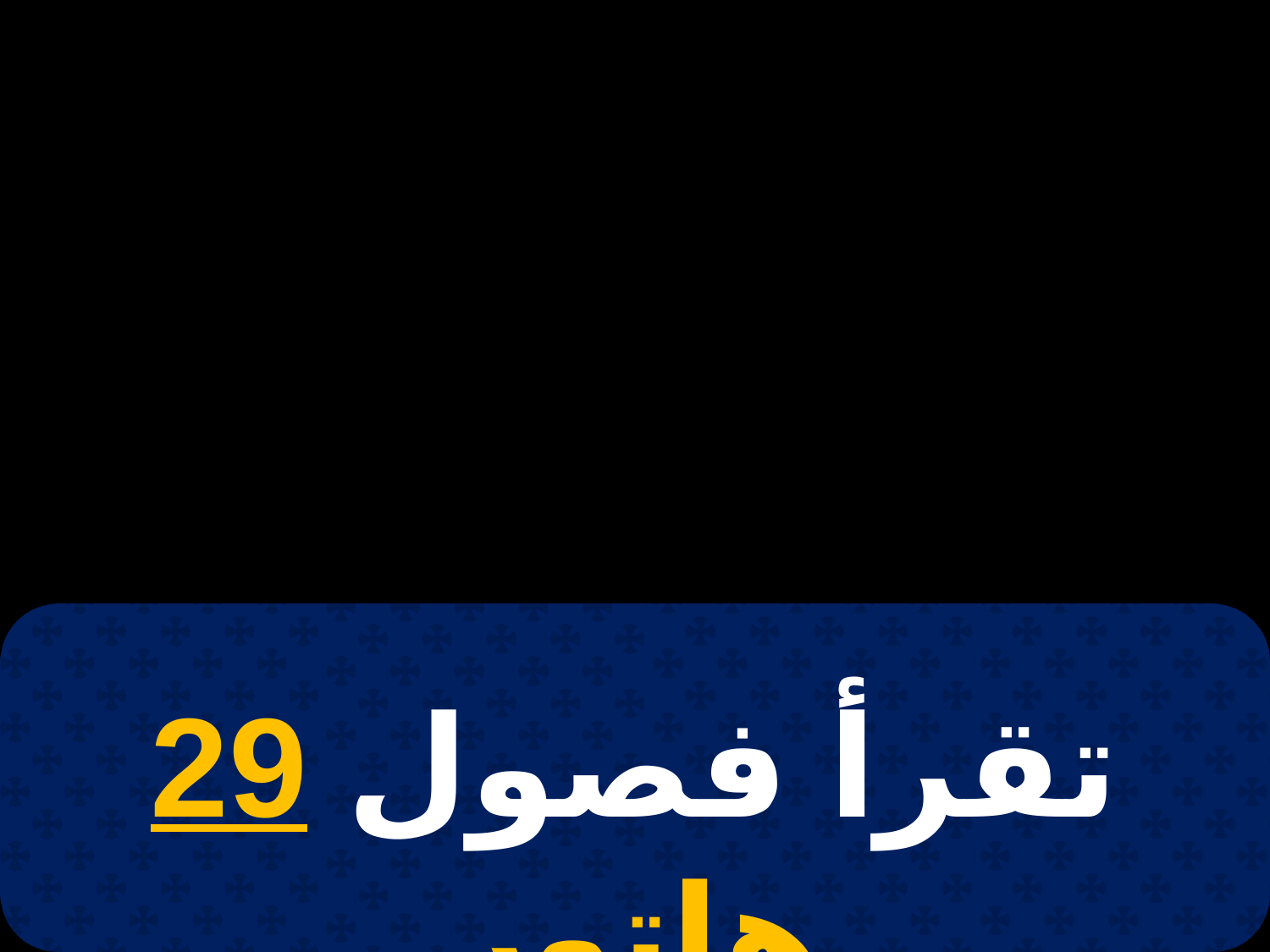

# 12 برمهات
تقرأ فصول 29 هاتور